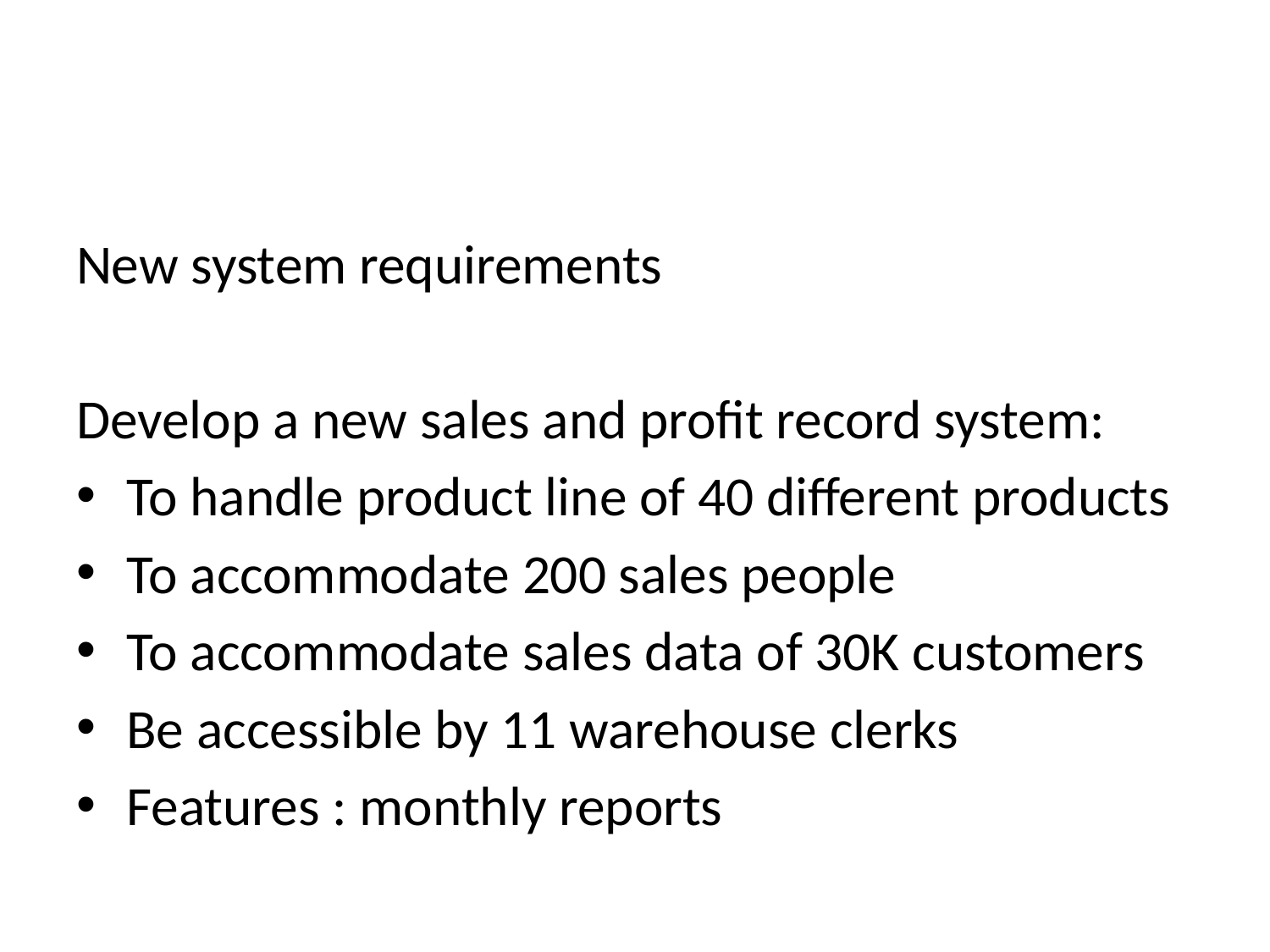

#
New system requirements

Develop a new sales and profit record system:
To handle product line of 40 different products
To accommodate 200 sales people
To accommodate sales data of 30K customers
Be accessible by 11 warehouse clerks
Features : monthly reports